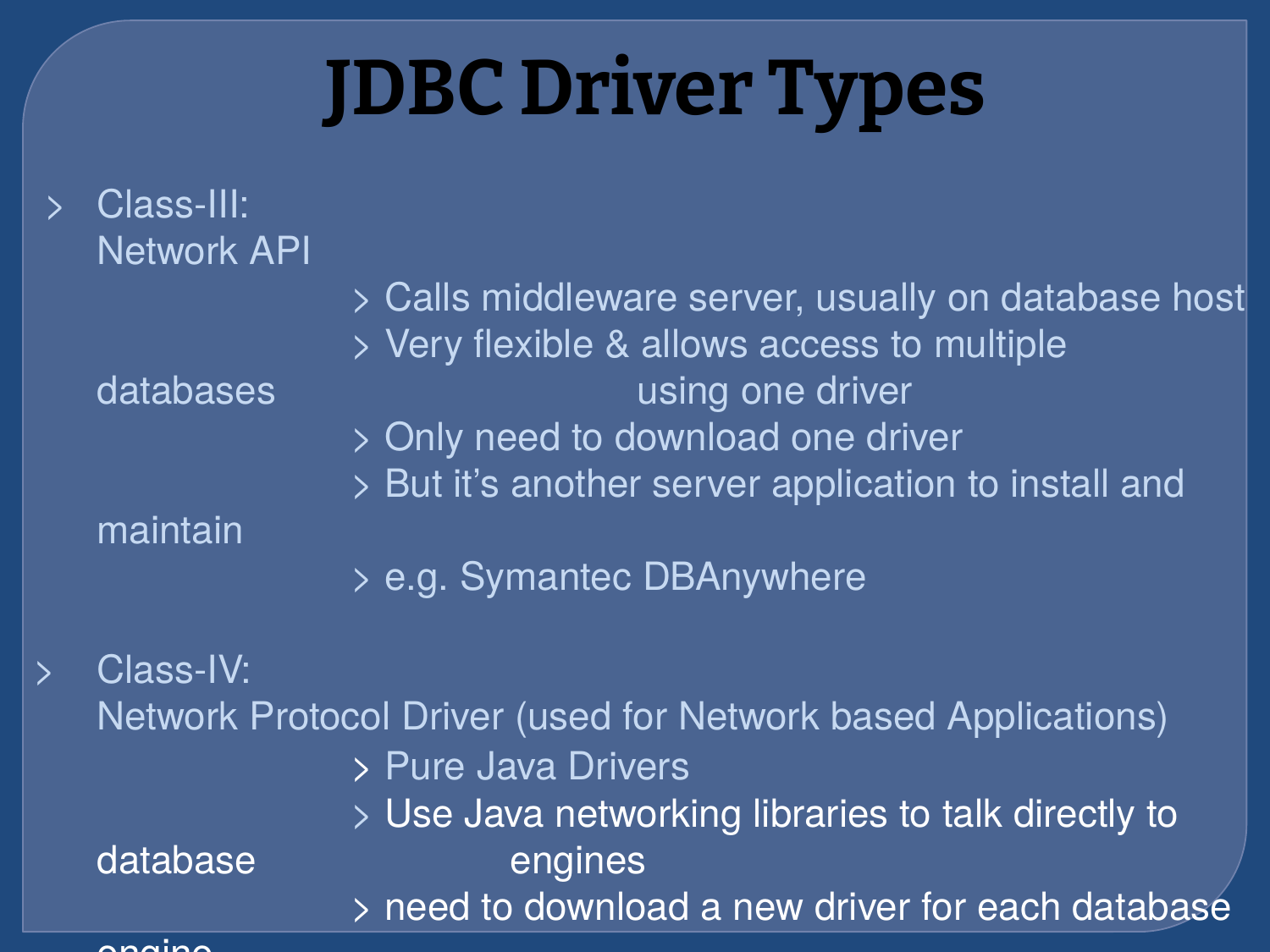

JDBC Driver Types
 > 	Class-III:
	Network API
			> Calls middleware server, usually on database host
			> Very flexible & allows access to multiple databases 		    	   using one driver
			> Only need to download one driver
			> But it’s another server application to install and maintain
			> e.g. Symantec DBAnywhere

> 	Class-IV:
	Network Protocol Driver (used for Network based Applications)
			> Pure Java Drivers
			> Use Java networking libraries to talk directly to database 		   engines
			> need to download a new driver for each database engine
			> e.g. Oracle, MySQL